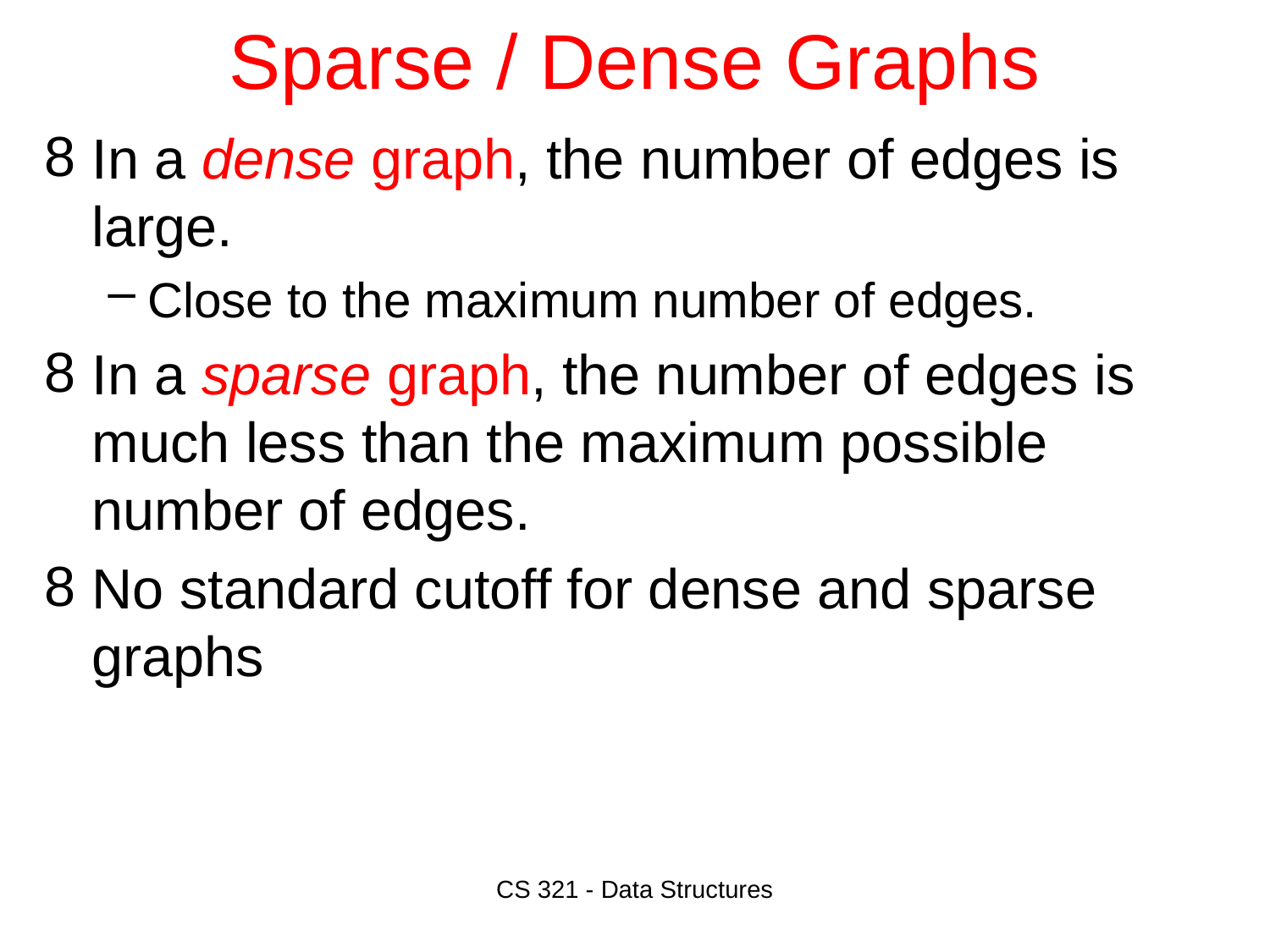

# Sparse / Dense Graphs
In a dense graph, the number of edges is large.
Close to the maximum number of edges.
In a sparse graph, the number of edges is much less than the maximum possible number of edges.
No standard cutoff for dense and sparse graphs
CS 321 - Data Structures